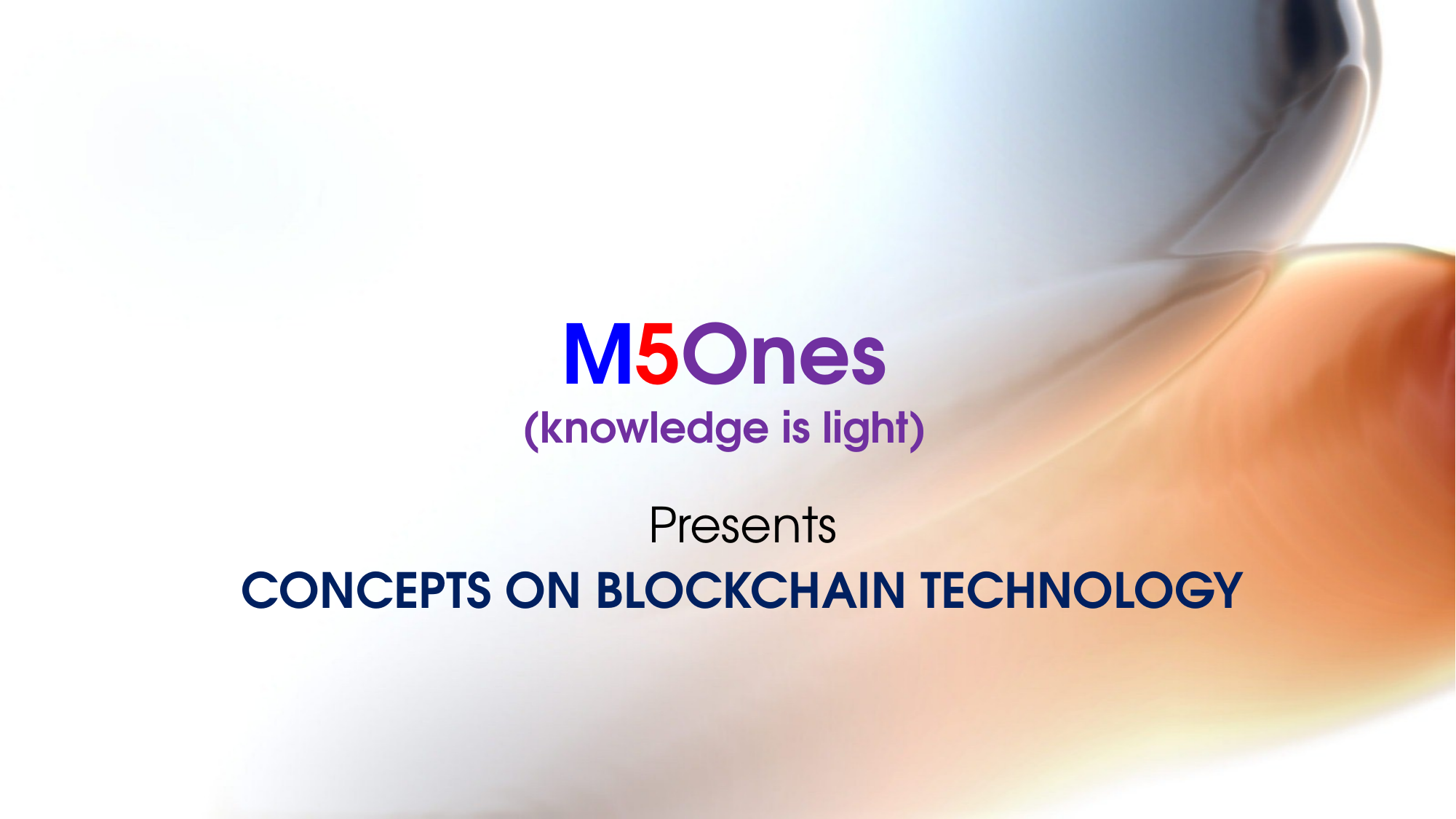

M5Ones
(knowledge is light)
# Presents
CONCEPTS ON BLOCKCHAIN TECHNOLOGY